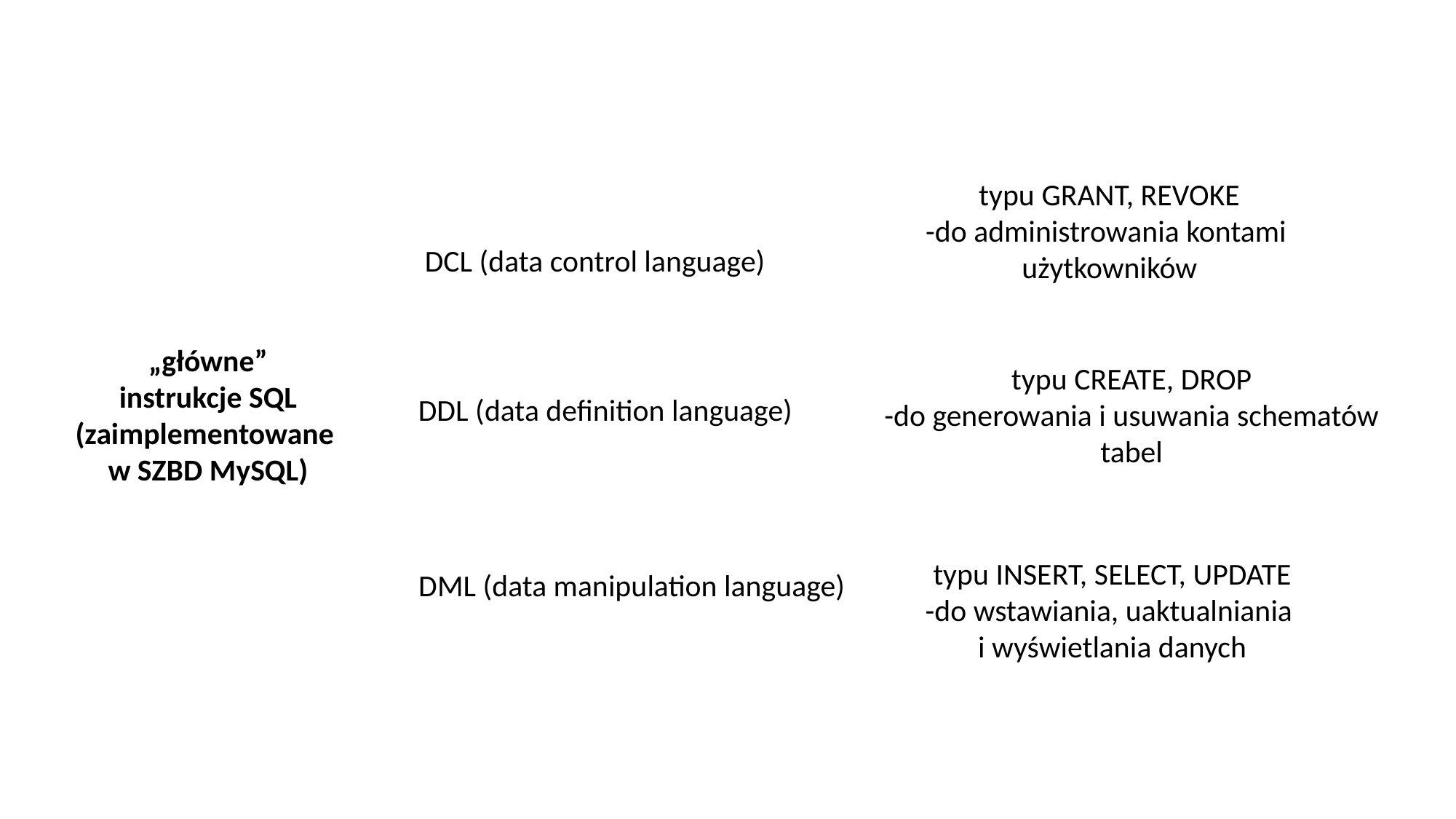

typu GRANT, REVOKE
-do administrowania kontami
użytkowników
DCL (data control language)
„główne”
instrukcje SQL
(zaimplementowane
w SZBD MySQL)
typu CREATE, DROP
-do generowania i usuwania schematów
tabel
DDL (data definition language)
typu INSERT, SELECT, UPDATE
-do wstawiania, uaktualniania
i wyświetlania danych
DML (data manipulation language)